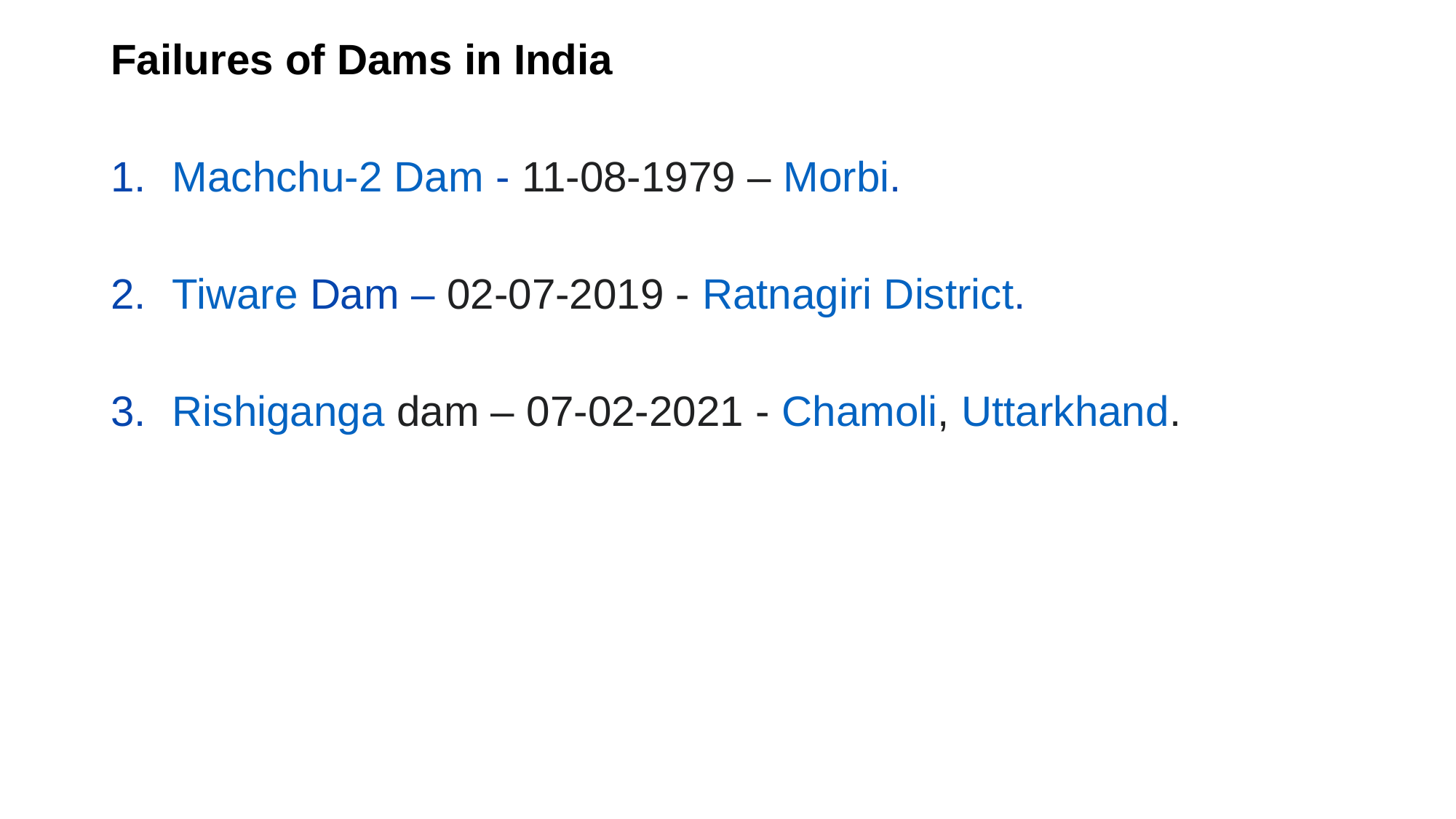

Failures of Dams in India
Machchu-2 Dam - 11-08-1979 – Morbi.
Tiware Dam – 02-07-2019 - Ratnagiri District.
Rishiganga dam – 07-02-2021 - Chamoli, Uttarkhand.